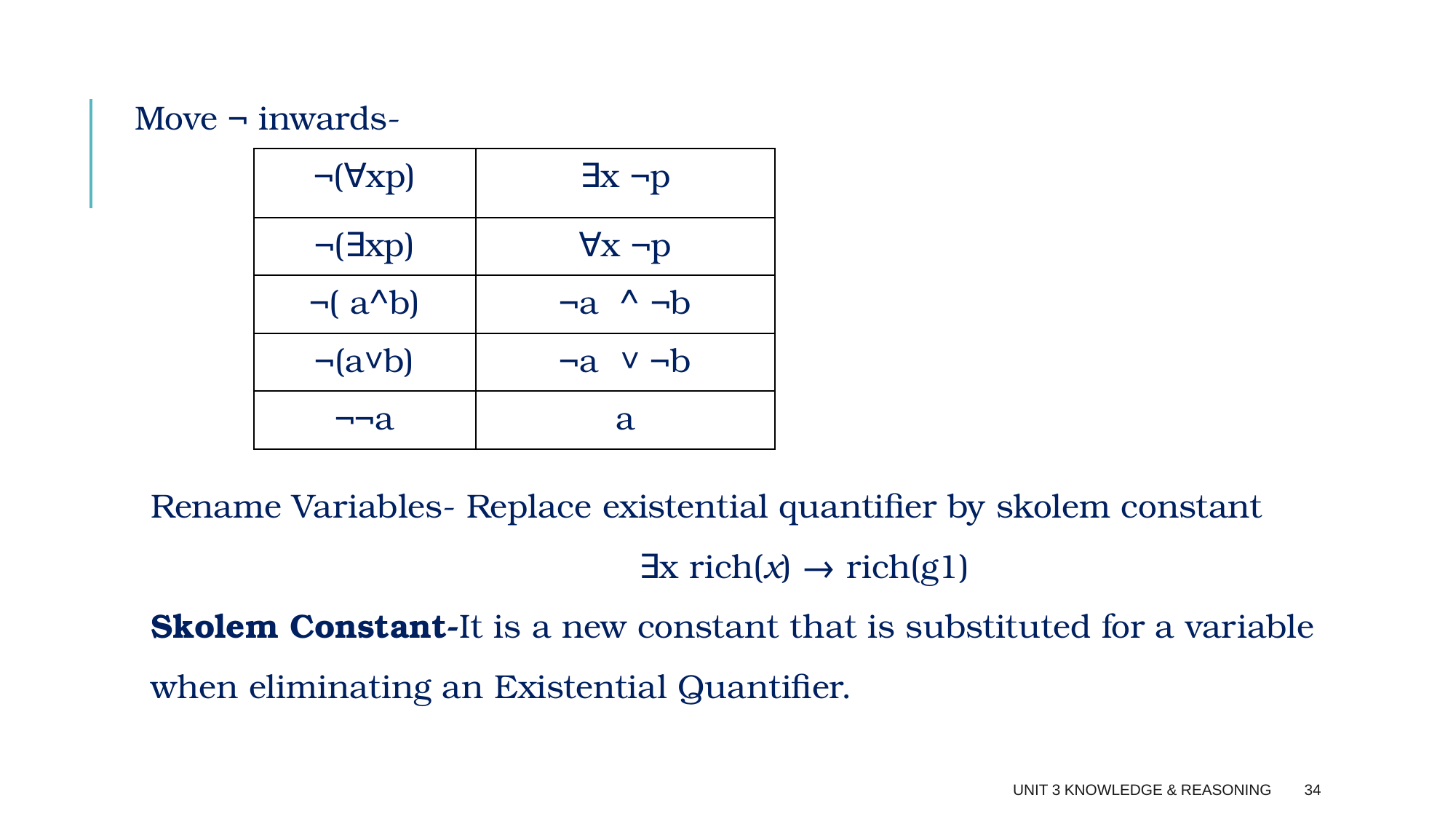

Move ¬ inwards-

Rename Variables- Replace existential quantifier by skolem constant
	∃x rich(x) → rich(g1)
Skolem Constant-It is a new constant that is substituted for a variable when eliminating an Existential Quantifier.

| ¬(∀xp) | ∃x ¬p |
| --- | --- |
| ¬(∃xp) | ∀x ¬p |
| ¬( a^b) | ¬a ^ ¬b |
| ¬(a˅b) | ¬a ˅ ¬b |
| ¬¬a | a |
Unit 3 Knowledge & Reasoning
34